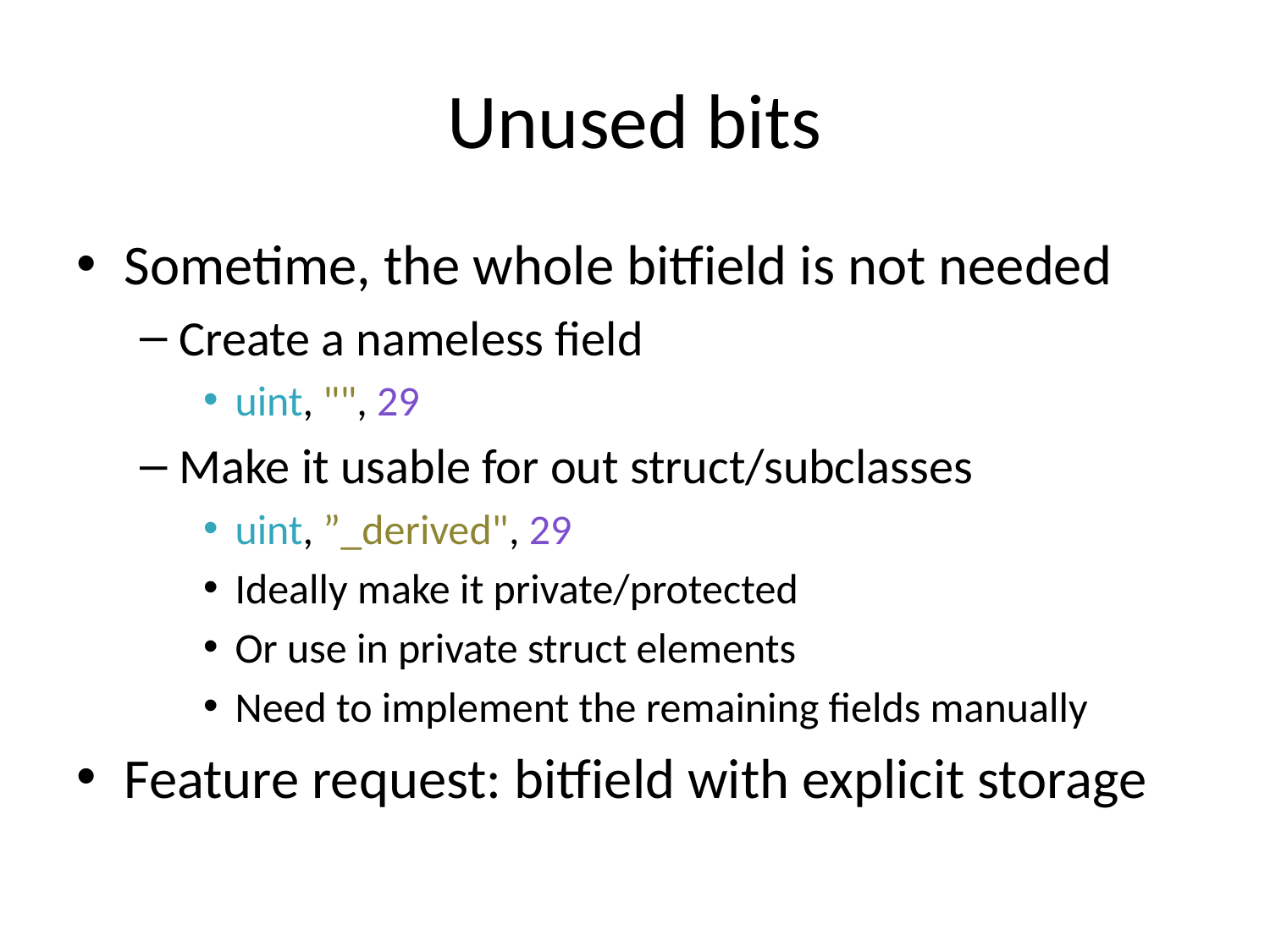

# Unused bits
Sometime, the whole bitfield is not needed
Create a nameless field
uint, "", 29
Make it usable for out struct/subclasses
uint, ”_derived", 29
Ideally make it private/protected
Or use in private struct elements
Need to implement the remaining fields manually
Feature request: bitfield with explicit storage